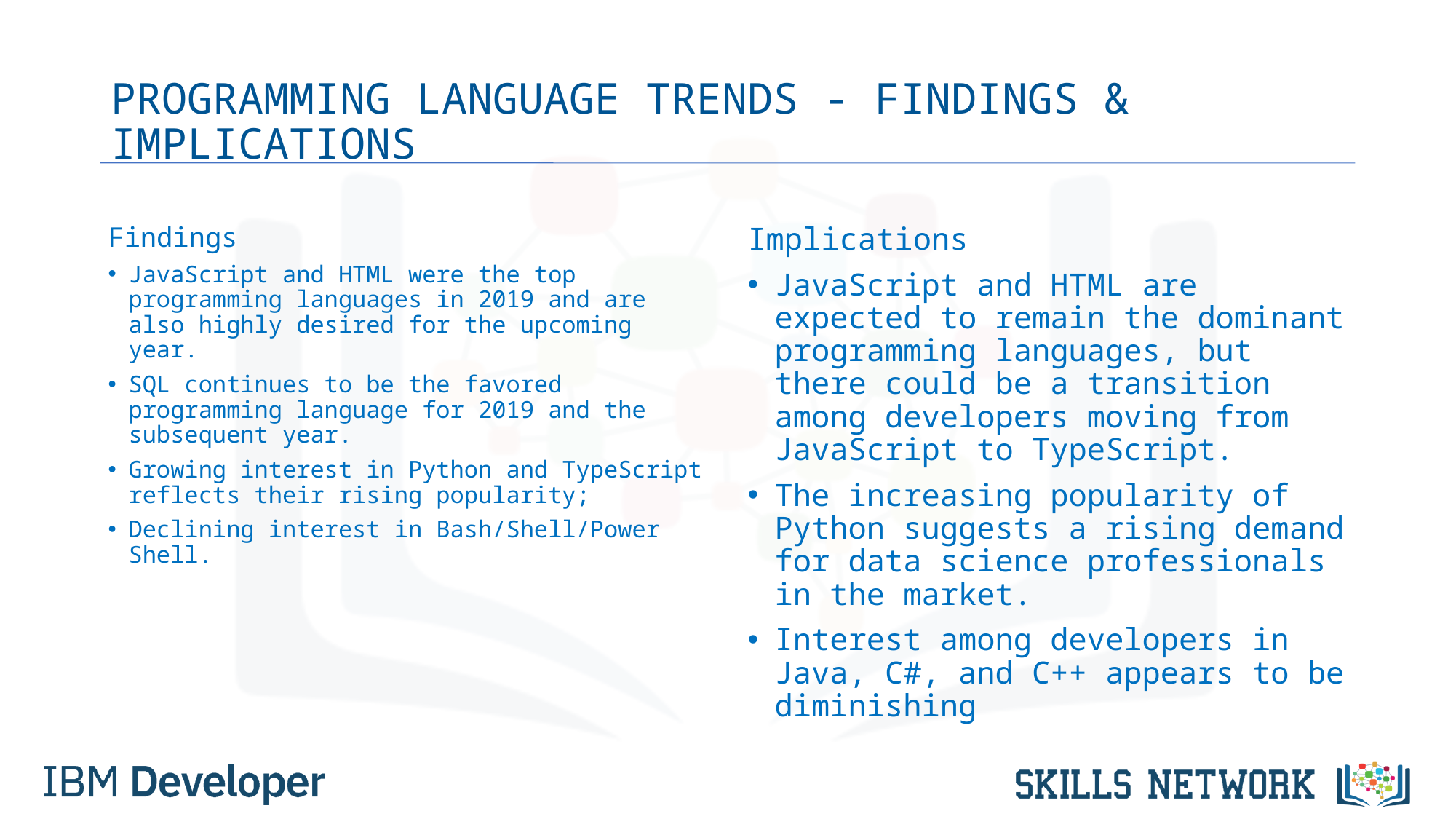

# PROGRAMMING LANGUAGE TRENDS - FINDINGS & IMPLICATIONS
Findings
JavaScript and HTML were the top programming languages in 2019 and are also highly desired for the upcoming year.
SQL continues to be the favored programming language for 2019 and the subsequent year.
Growing interest in Python and TypeScript reflects their rising popularity;
Declining interest in Bash/Shell/Power Shell.
Implications
JavaScript and HTML are expected to remain the dominant programming languages, but there could be a transition among developers moving from JavaScript to TypeScript.
The increasing popularity of Python suggests a rising demand for data science professionals in the market.
Interest among developers in Java, C#, and C++ appears to be diminishing